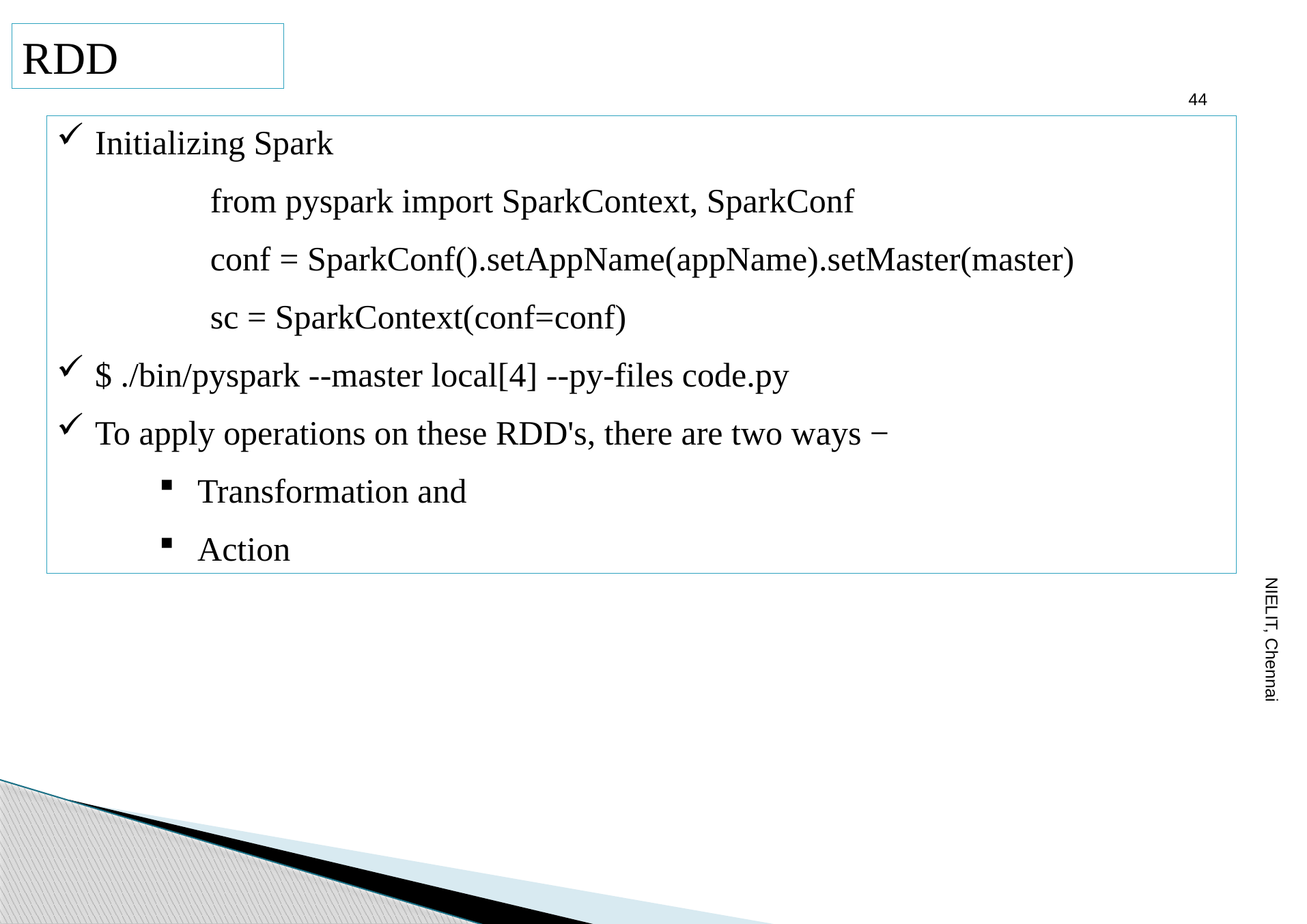

44
RDD
Initializing Spark
from pyspark import SparkContext, SparkConf
conf = SparkConf().setAppName(appName).setMaster(master)
sc = SparkContext(conf=conf)
$ ./bin/pyspark --master local[4] --py-files code.py
To apply operations on these RDD's, there are two ways −
Transformation and
Action
NIELIT, Chennai